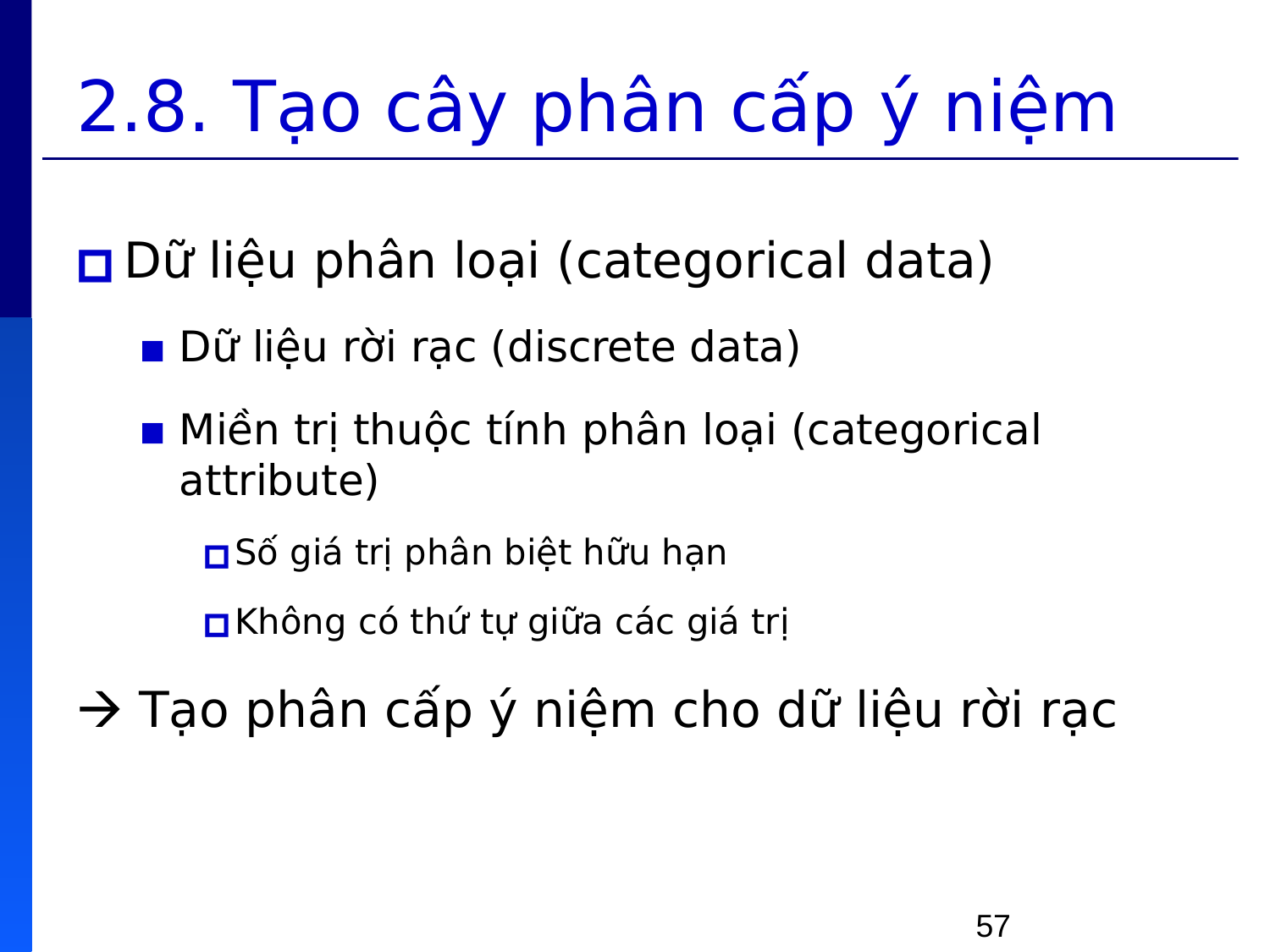

# 2.8. Tạo cây phân cấp ý niệm
Dữ liệu phân loại (categorical data)
Dữ liệu rời rạc (discrete data)
Miền trị thuộc tính phân loại (categorical attribute)
Số giá trị phân biệt hữu hạn
Không có thứ tự giữa các giá trị
🡪 Tạo phân cấp ý niệm cho dữ liệu rời rạc
57